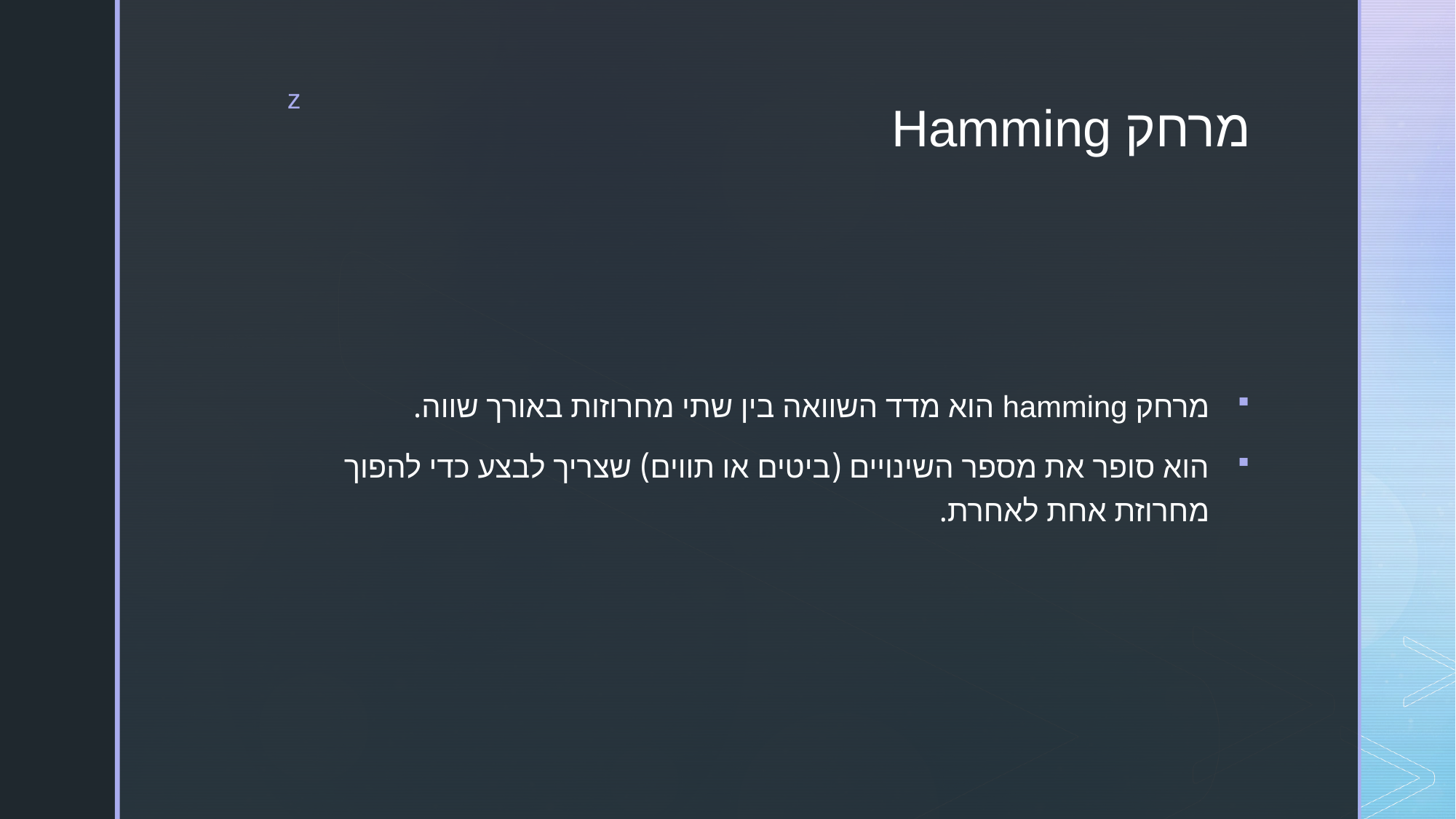

# מרחק Hamming
מרחק hamming הוא מדד השוואה בין שתי מחרוזות באורך שווה.
הוא סופר את מספר השינויים (ביטים או תווים) שצריך לבצע כדי להפוך מחרוזת אחת לאחרת.